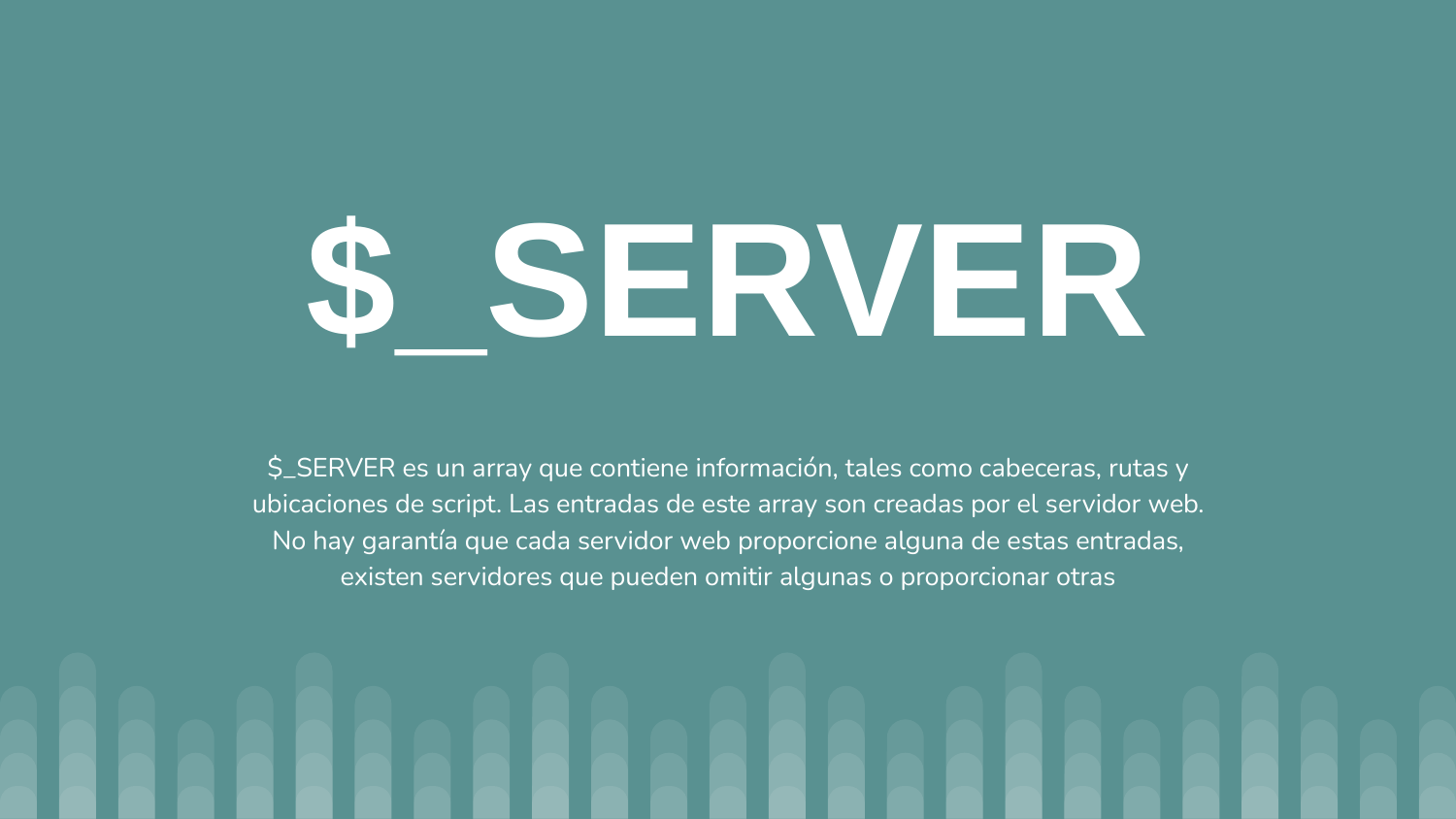

# $_SERVER
$_SERVER es un array que contiene información, tales como cabeceras, rutas y ubicaciones de script. Las entradas de este array son creadas por el servidor web. No hay garantía que cada servidor web proporcione alguna de estas entradas, existen servidores que pueden omitir algunas o proporcionar otras